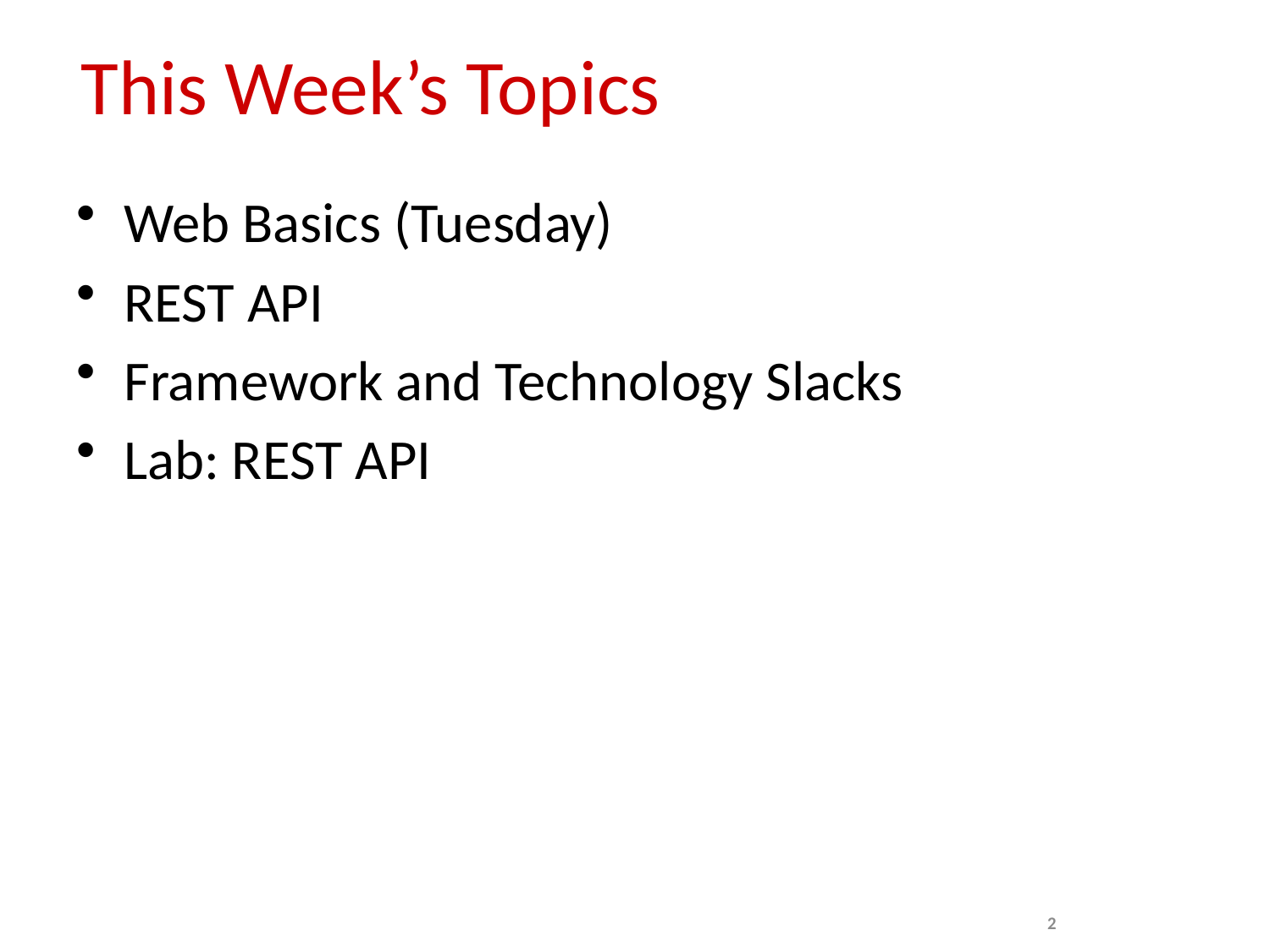

# This Week’s Topics
Web Basics (Tuesday)
REST API
Framework and Technology Slacks
Lab: REST API
2